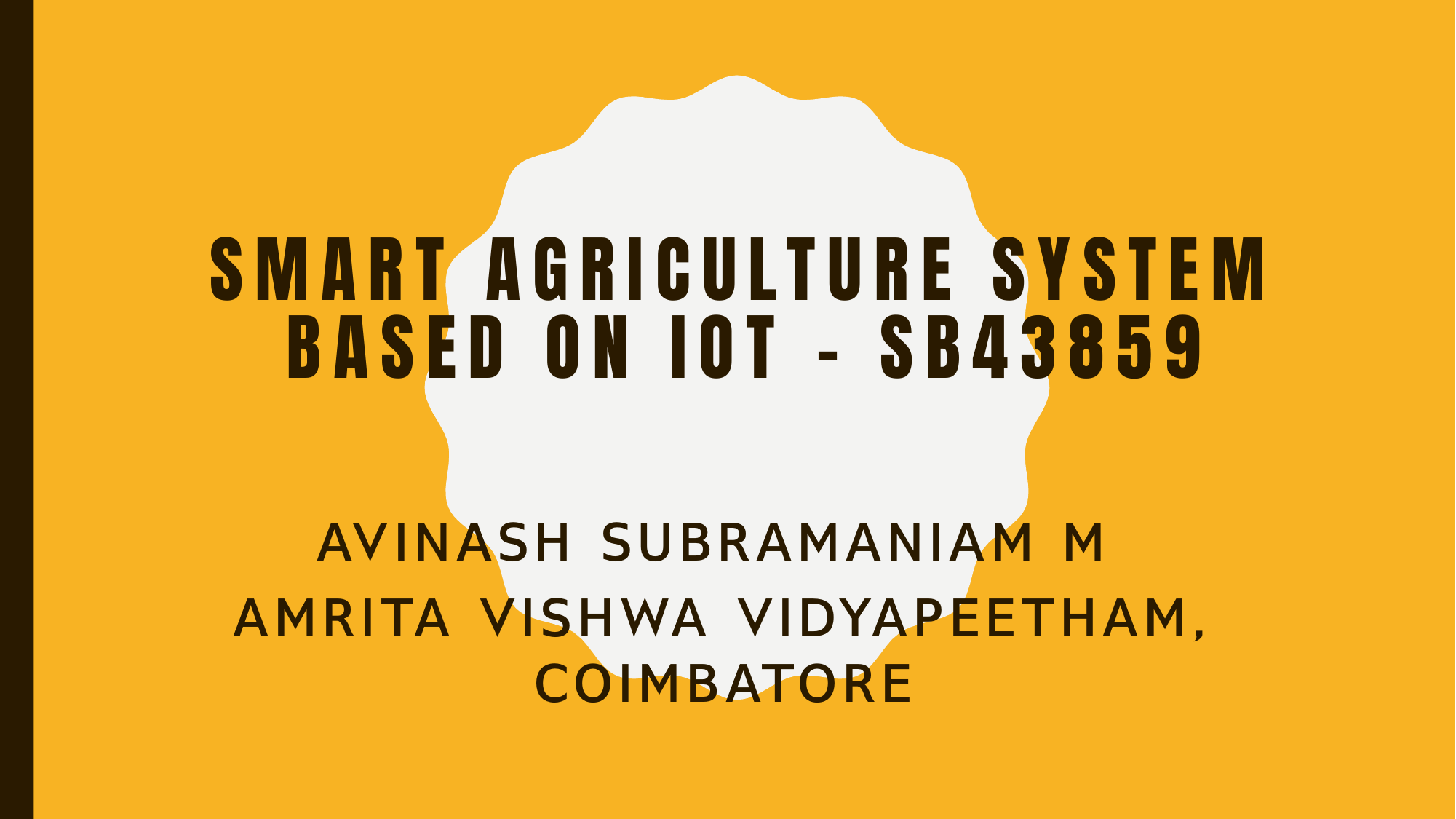

# Smart Agriculture System Based On IOT – SB43859
Avinash Subramaniam M
Amrita Vishwa Vidyapeetham, Coimbatore